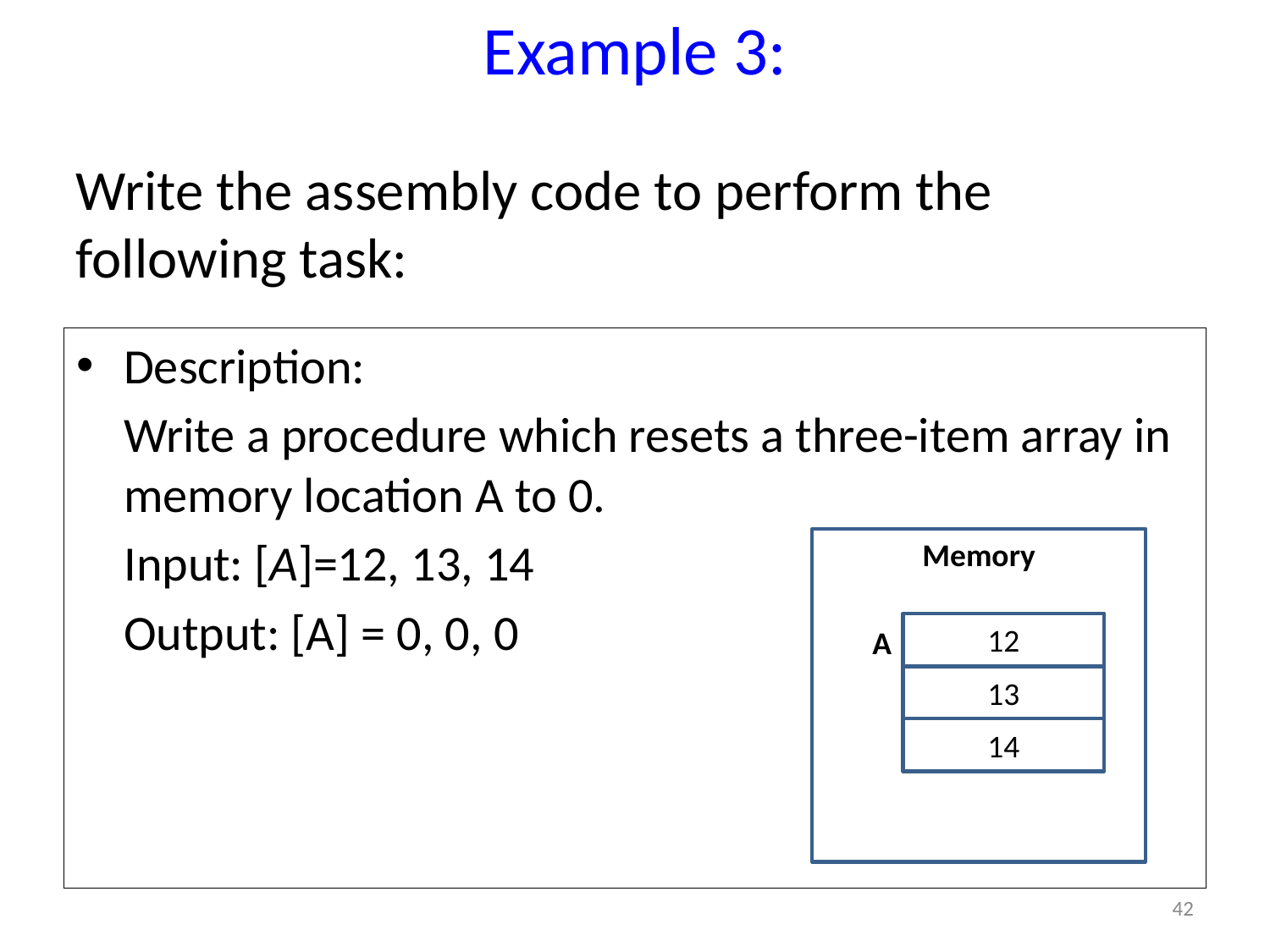

# Example 3:
Write the assembly code to perform the following task:
Description:
	Write a procedure which resets a three-item array in memory location A to 0.
	Input: [A]=12, 13, 14
	Output: [A] = 0, 0, 0

Memory
12
A
13
14
42